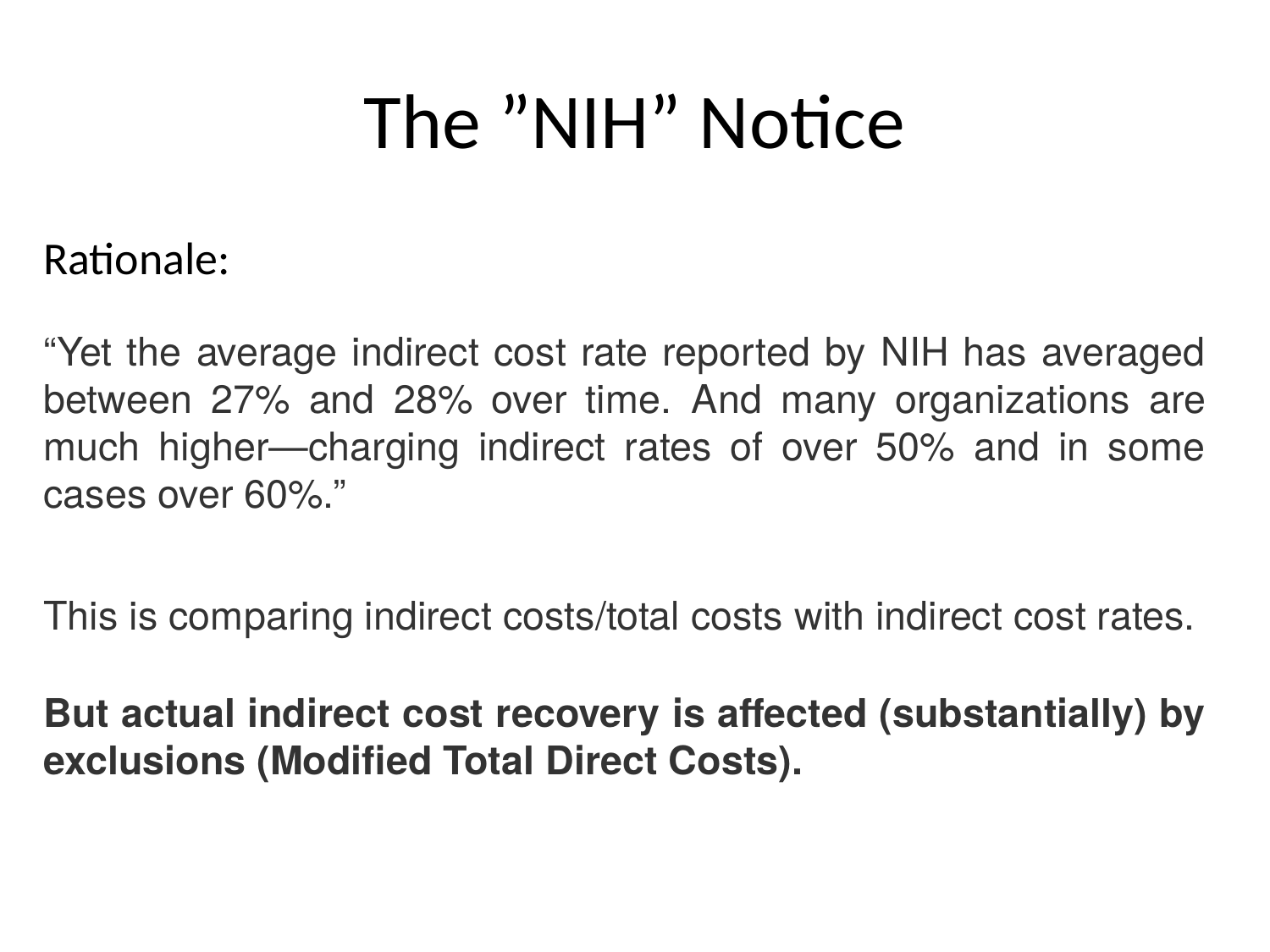

# The ”NIH” Notice
Rationale:

“Yet the average indirect cost rate reported by NIH has averaged between 27% and 28% over time. And many organizations are much higher—charging indirect rates of over 50% and in some cases over 60%.”

This is comparing indirect costs/total costs with indirect cost rates.

But actual indirect cost recovery is affected (substantially) by exclusions (Modified Total Direct Costs).